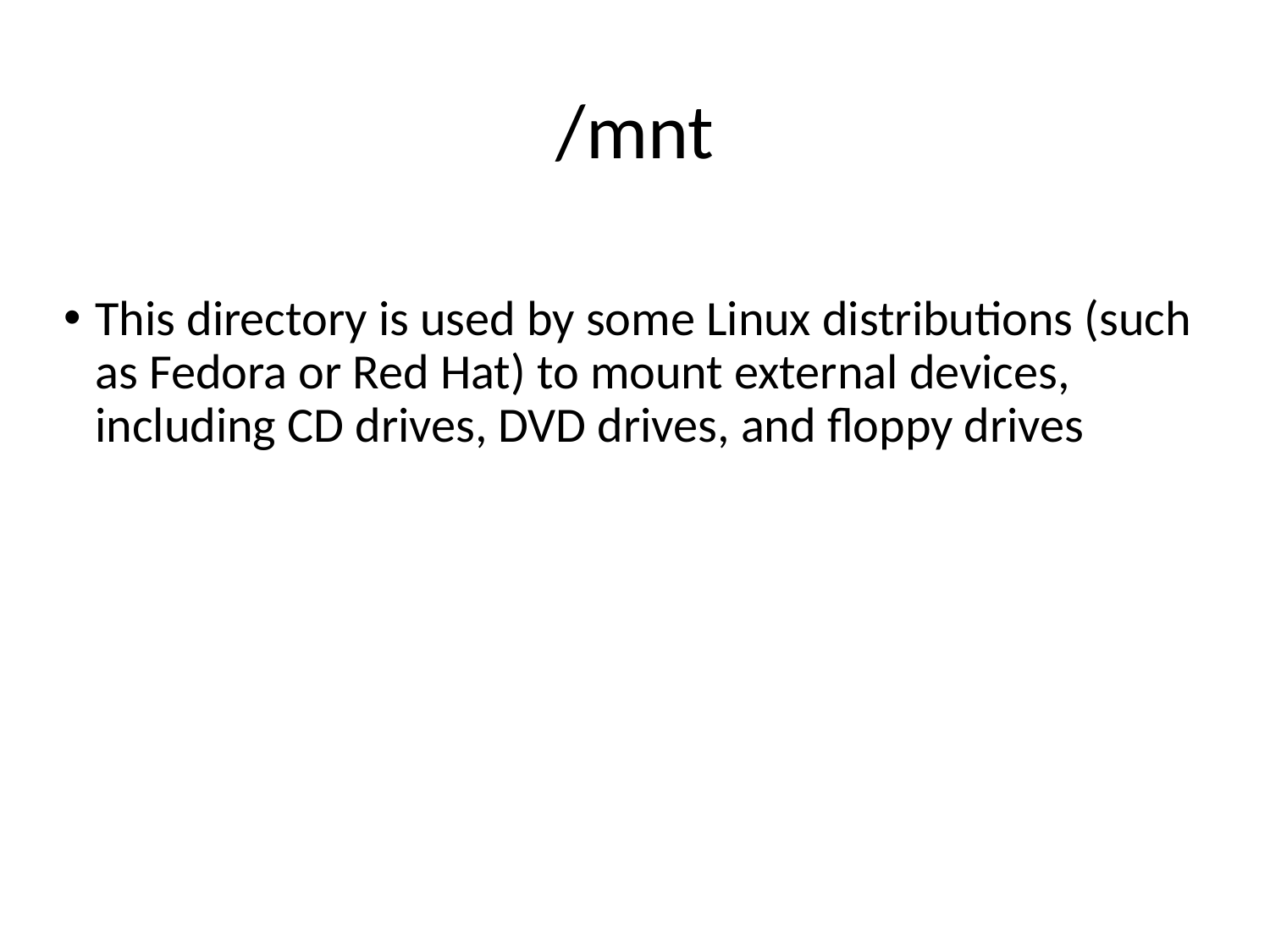

# /mnt

This directory is used by some Linux distributions (such as Fedora or Red Hat) to mount external devices, including CD drives, DVD drives, and floppy drives